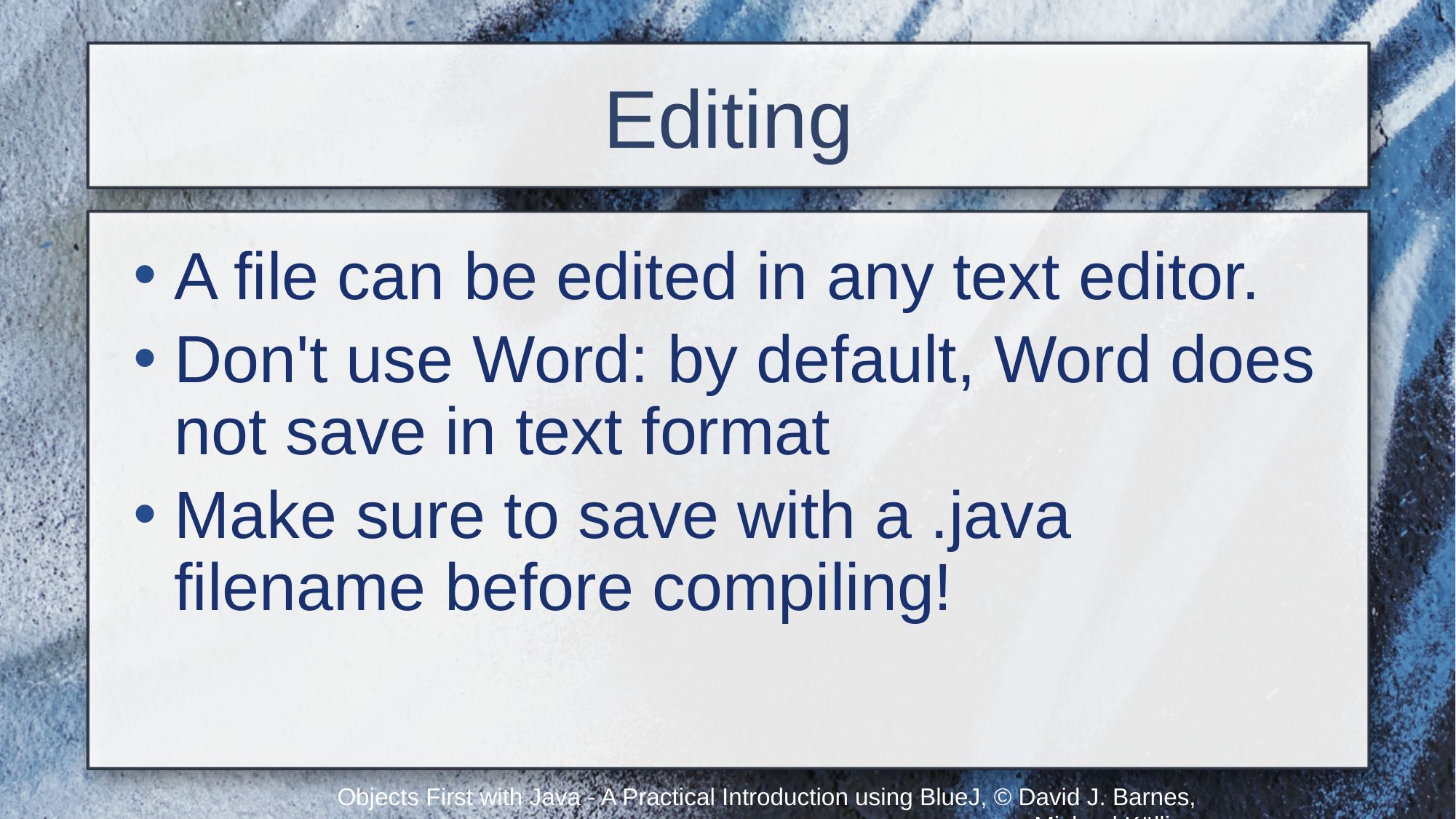

# Editing
A file can be edited in any text editor.
Don't use Word: by default, Word does not save in text format
Make sure to save with a .java filename before compiling!